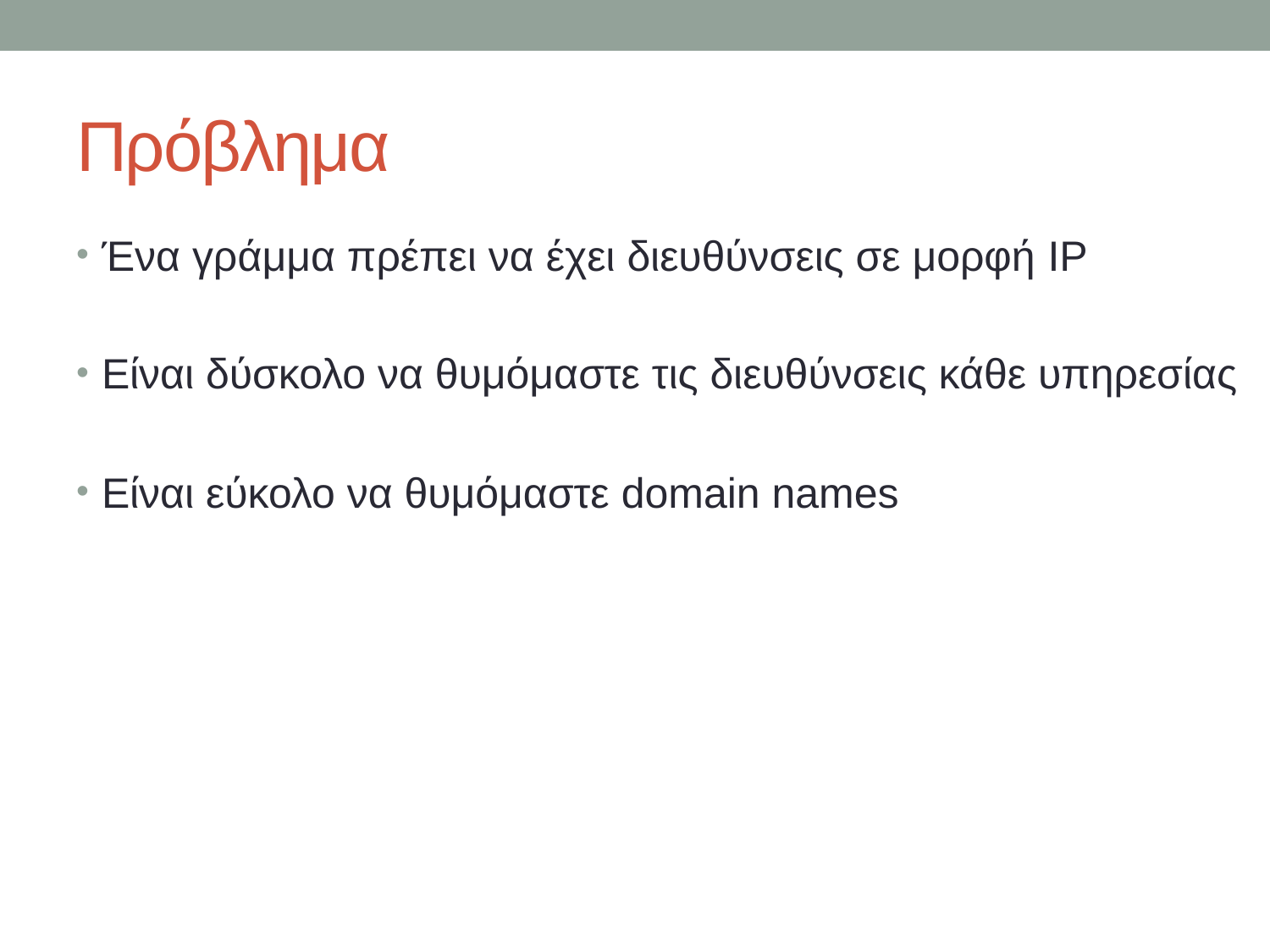

# Πρόβλημα
Ένα γράμμα πρέπει να έχει διευθύνσεις σε μορφή IP

Είναι δύσκολο να θυμόμαστε τις διευθύνσεις κάθε υπηρεσίας

Είναι εύκολο να θυμόμαστε domain names